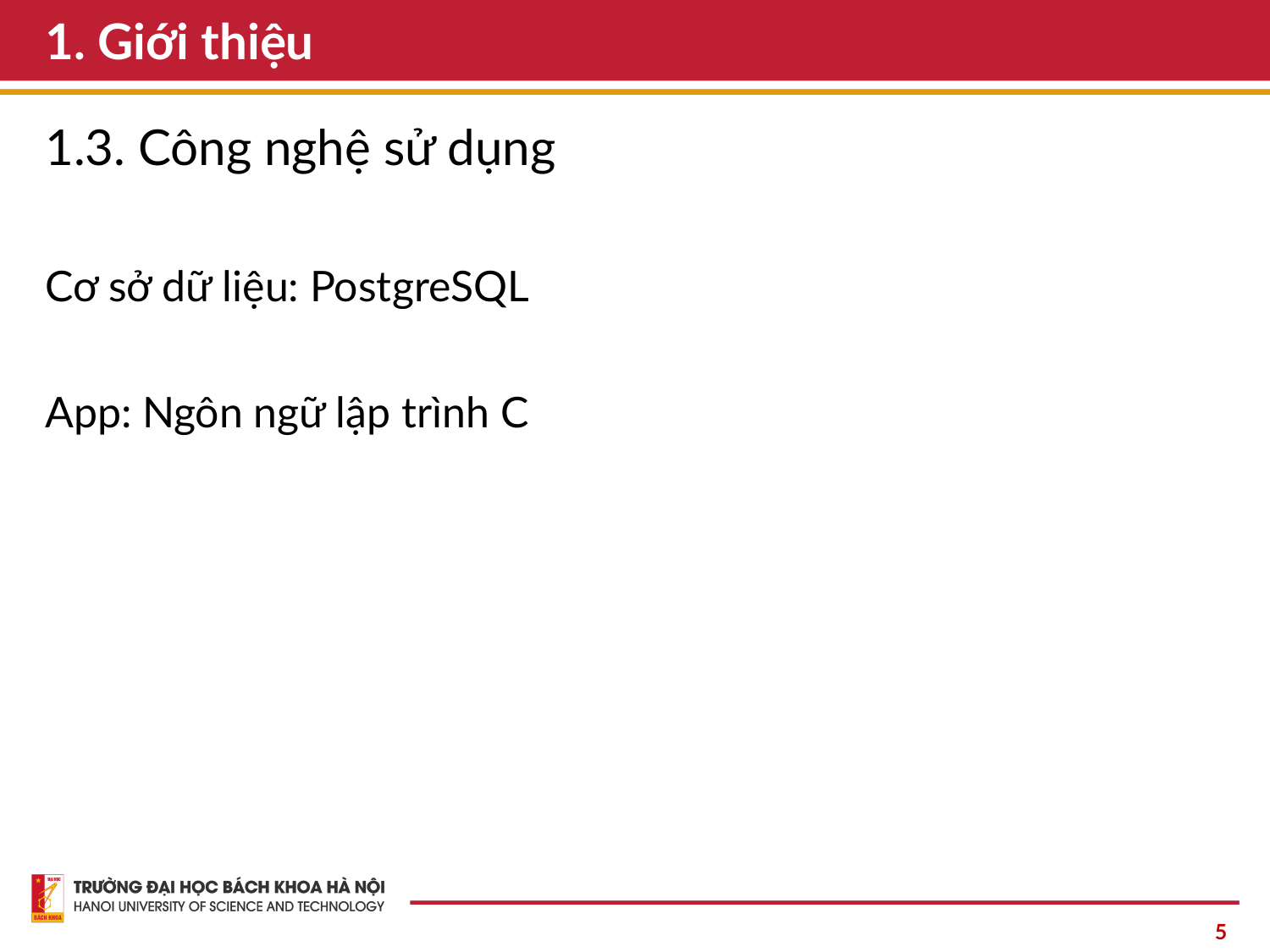

# 1. Giới thiệu
1.3. Công nghệ sử dụng

Cơ sở dữ liệu: PostgreSQL

App: Ngôn ngữ lập trình C
5